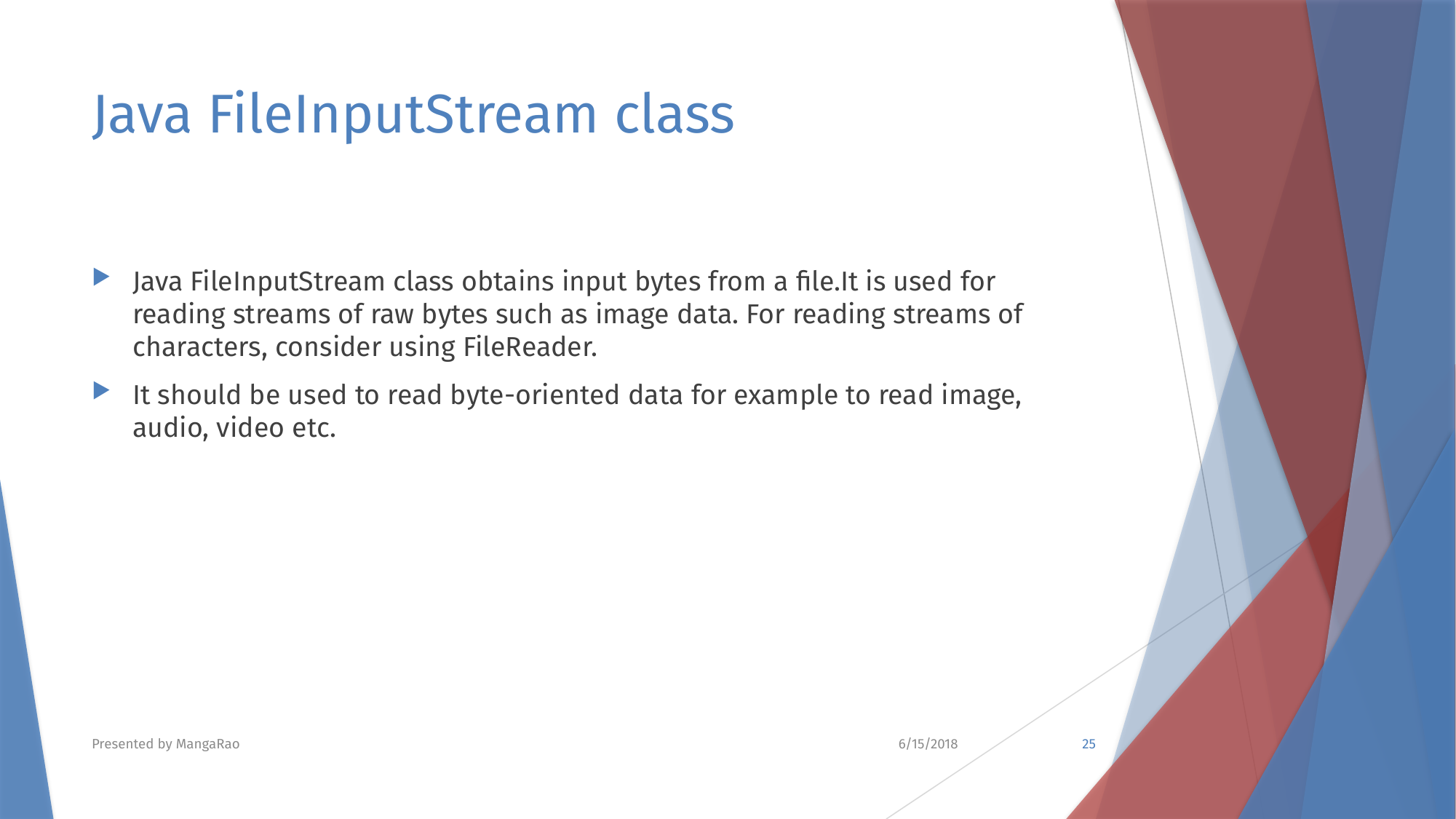

# Java FileInputStream class
Java FileInputStream class obtains input bytes from a file.It is used for reading streams of raw bytes such as image data. For reading streams of characters, consider using FileReader.
It should be used to read byte-oriented data for example to read image, audio, video etc.

Presented by MangaRao
6/15/2018
25